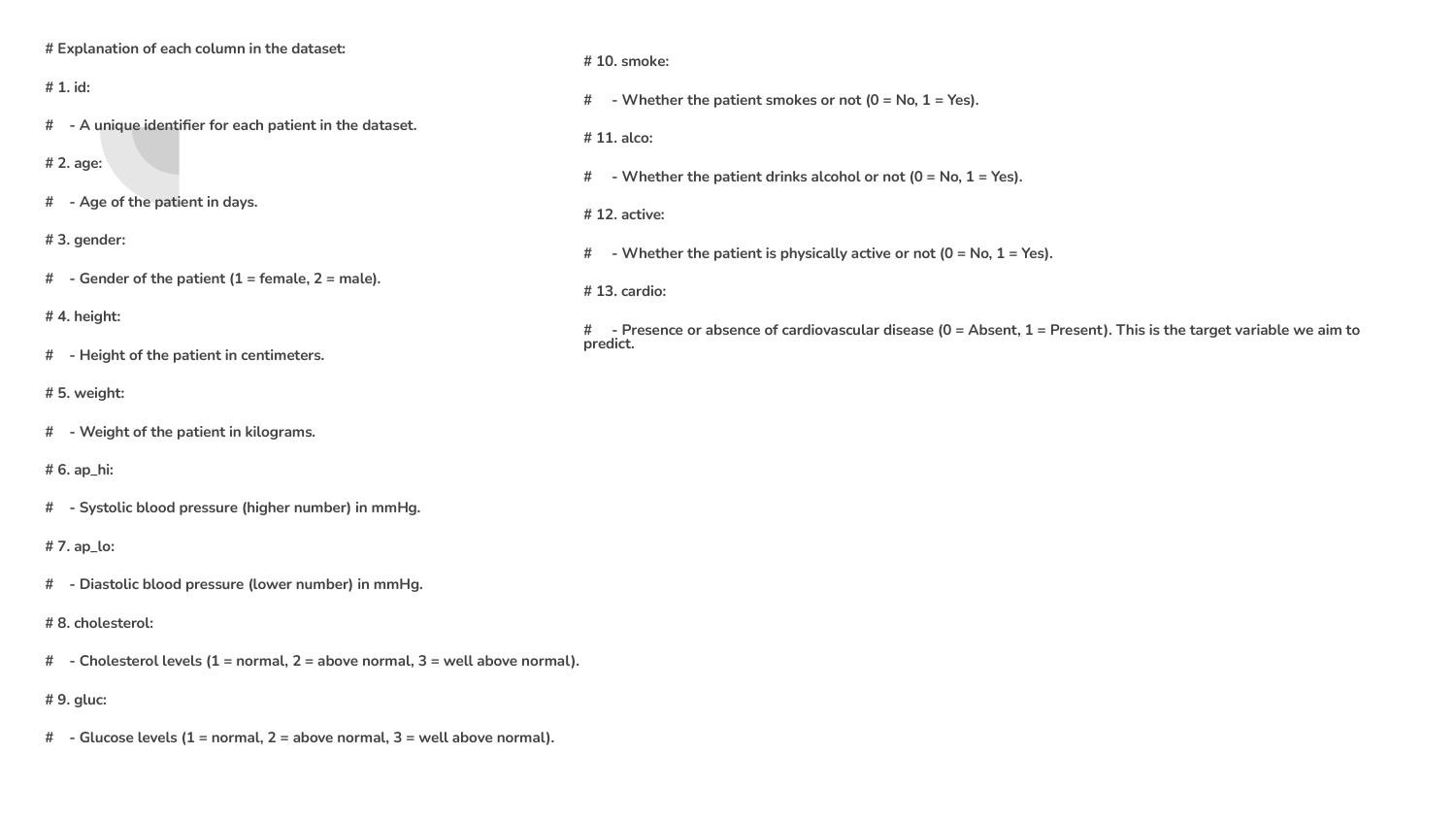

# Explanation of each column in the dataset:
# 1. id:
#    - A unique identifier for each patient in the dataset.
# 2. age:
#    - Age of the patient in days.
# 3. gender:
#    - Gender of the patient (1 = female, 2 = male).
# 4. height:
#    - Height of the patient in centimeters.
# 5. weight:
#    - Weight of the patient in kilograms.
# 6. ap_hi:
#    - Systolic blood pressure (higher number) in mmHg.
# 7. ap_lo:
#    - Diastolic blood pressure (lower number) in mmHg.
# 8. cholesterol:
#    - Cholesterol levels (1 = normal, 2 = above normal, 3 = well above normal).
# 9. gluc:
#    - Glucose levels (1 = normal, 2 = above normal, 3 = well above normal).

# 10. smoke:
#     - Whether the patient smokes or not (0 = No, 1 = Yes).
# 11. alco:
#     - Whether the patient drinks alcohol or not (0 = No, 1 = Yes).
# 12. active:
#     - Whether the patient is physically active or not (0 = No, 1 = Yes).
# 13. cardio:
#     - Presence or absence of cardiovascular disease (0 = Absent, 1 = Present). This is the target variable we aim to predict.